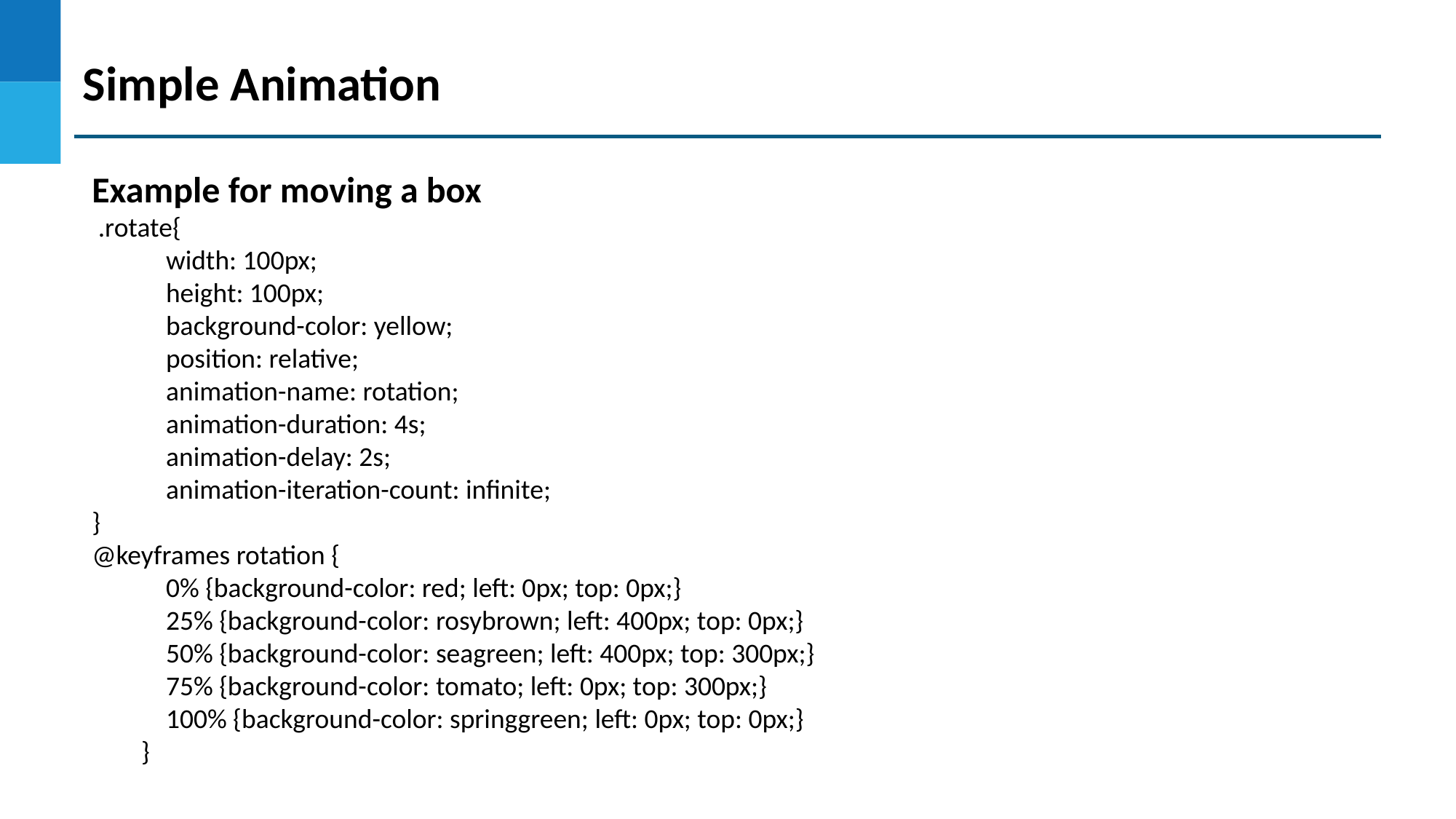

Simple Animation
Example for moving a box
 .rotate{
            width: 100px;
            height: 100px;
            background-color: yellow;
            position: relative;
            animation-name: rotation;
            animation-duration: 4s;
            animation-delay: 2s;
            animation-iteration-count: infinite;
}
@keyframes rotation {
            0% {background-color: red; left: 0px; top: 0px;}
            25% {background-color: rosybrown; left: 400px; top: 0px;}
            50% {background-color: seagreen; left: 400px; top: 300px;}
            75% {background-color: tomato; left: 0px; top: 300px;}
            100% {background-color: springgreen; left: 0px; top: 0px;}
        }